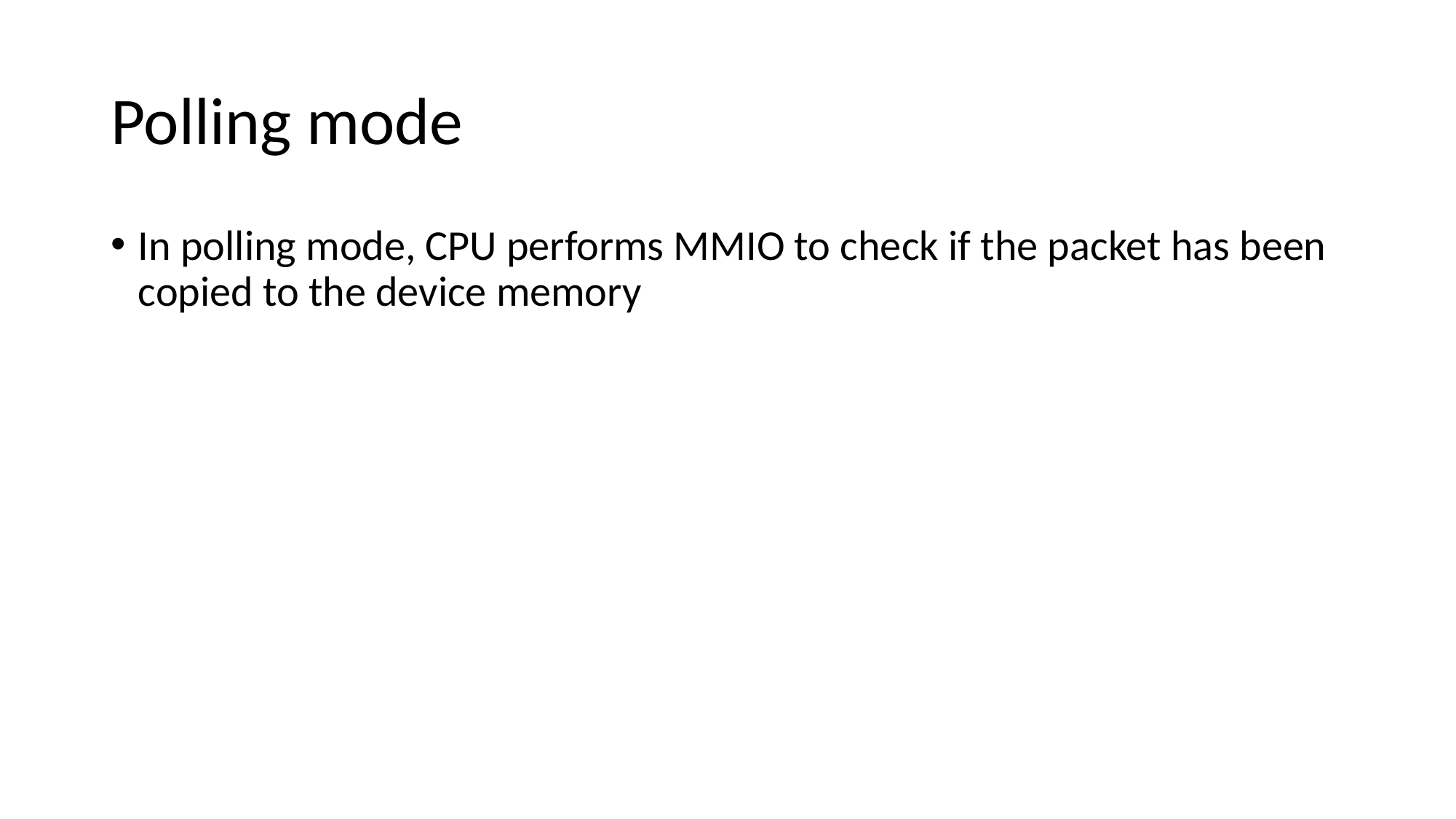

# Polling mode
In polling mode, CPU performs MMIO to check if the packet has been copied to the device memory